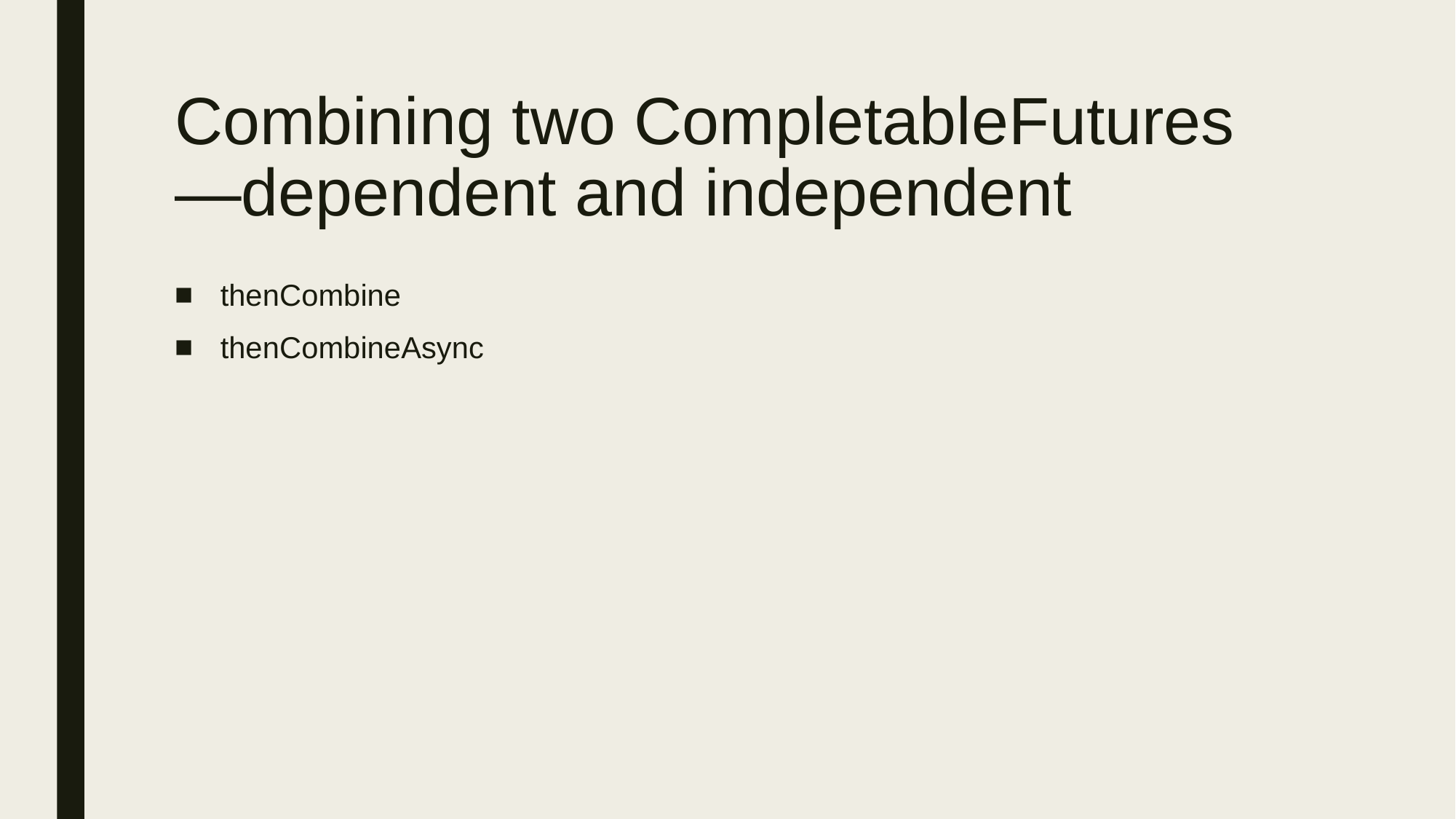

# Combining two CompletableFutures—dependent and independent
thenCombine
thenCombineAsync